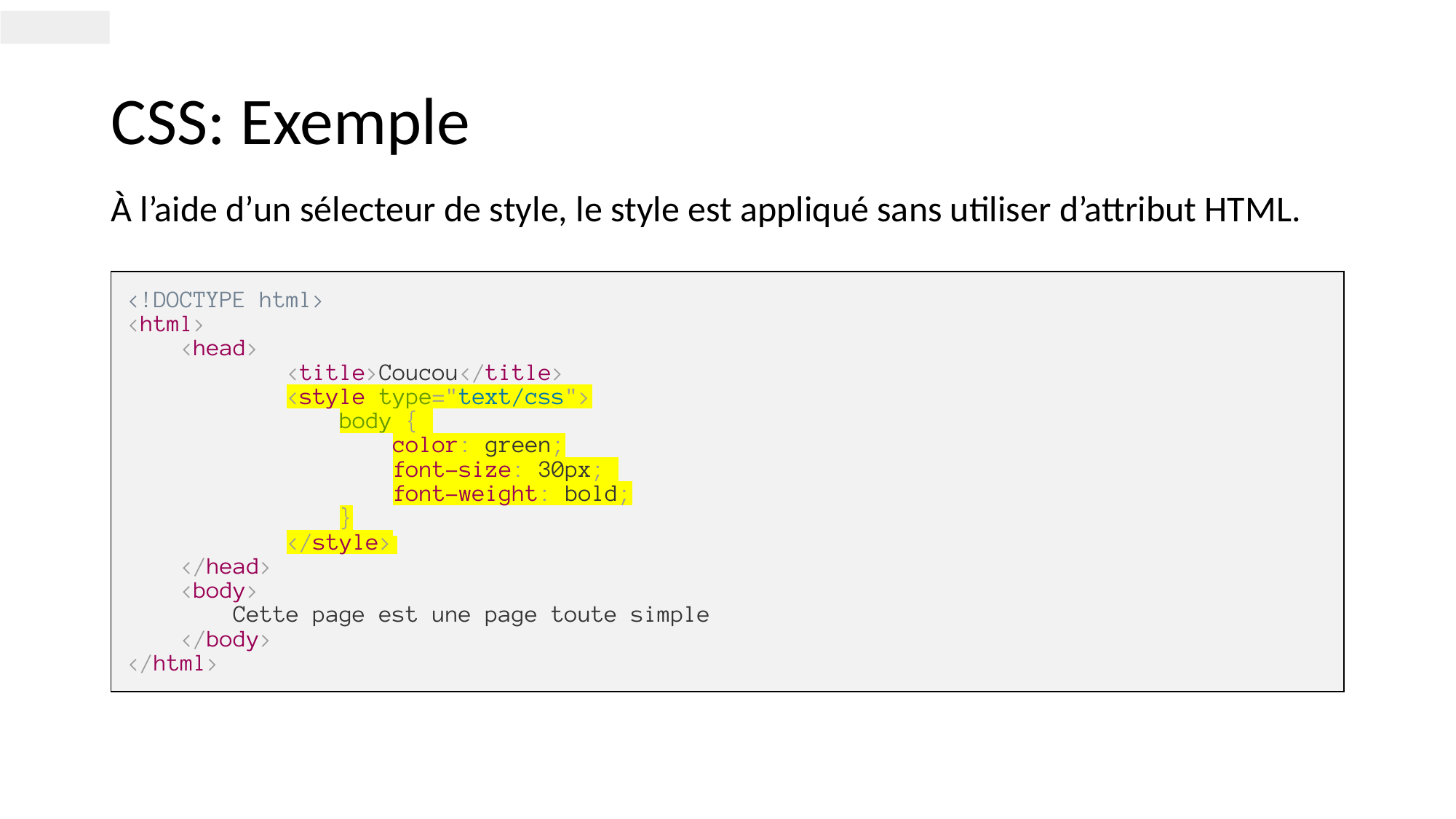

# CSS: Exemple
À l’aide d’un sélecteur de style, le style est appliqué sans utiliser d’attribut HTML.

| <!DOCTYPE html> <html> <head> <title>Coucou</title> <style type="text/css"> body { color: green; font-size: 30px; font-weight: bold; } </style> </head> <body> Cette page est une page toute simple </body> </html> |
| --- |